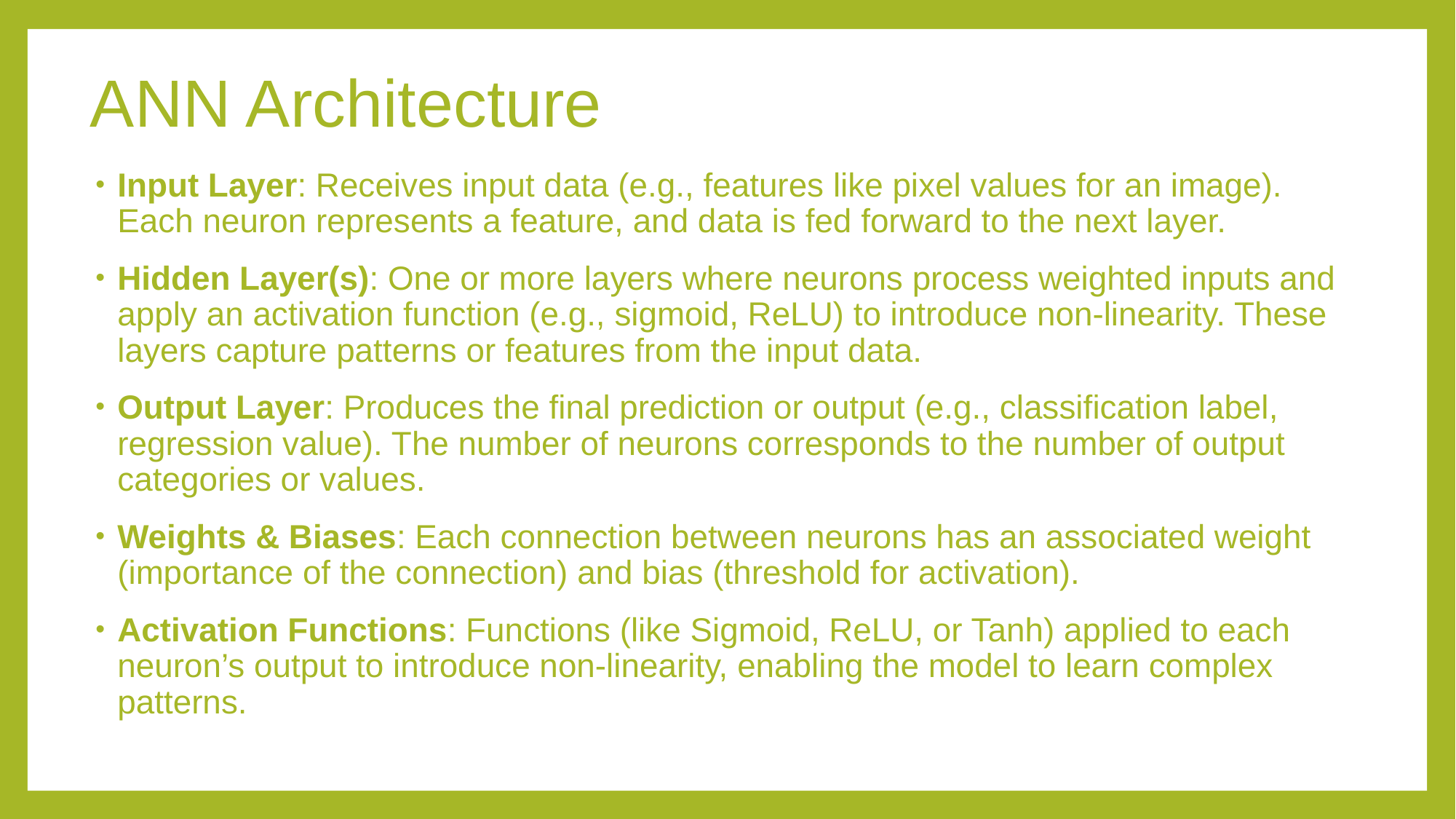

# ANN Architecture
Input Layer: Receives input data (e.g., features like pixel values for an image). Each neuron represents a feature, and data is fed forward to the next layer.
Hidden Layer(s): One or more layers where neurons process weighted inputs and apply an activation function (e.g., sigmoid, ReLU) to introduce non-linearity. These layers capture patterns or features from the input data.
Output Layer: Produces the final prediction or output (e.g., classification label, regression value). The number of neurons corresponds to the number of output categories or values.
Weights & Biases: Each connection between neurons has an associated weight (importance of the connection) and bias (threshold for activation).
Activation Functions: Functions (like Sigmoid, ReLU, or Tanh) applied to each neuron’s output to introduce non-linearity, enabling the model to learn complex patterns.